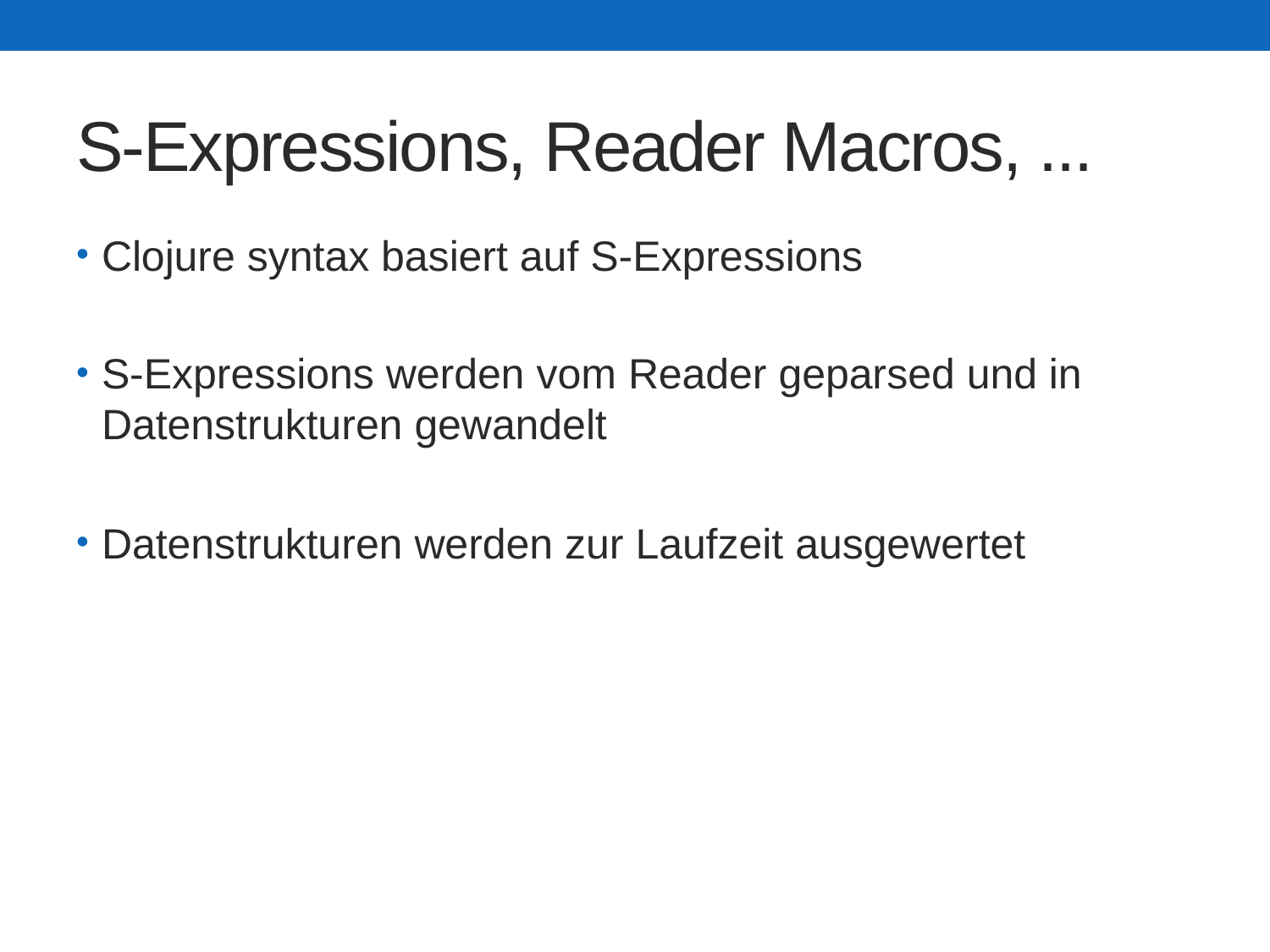

# S-Expressions, Reader Macros, ...
Clojure syntax basiert auf S-Expressions

S-Expressions werden vom Reader geparsed und in Datenstrukturen gewandelt

Datenstrukturen werden zur Laufzeit ausgewertet